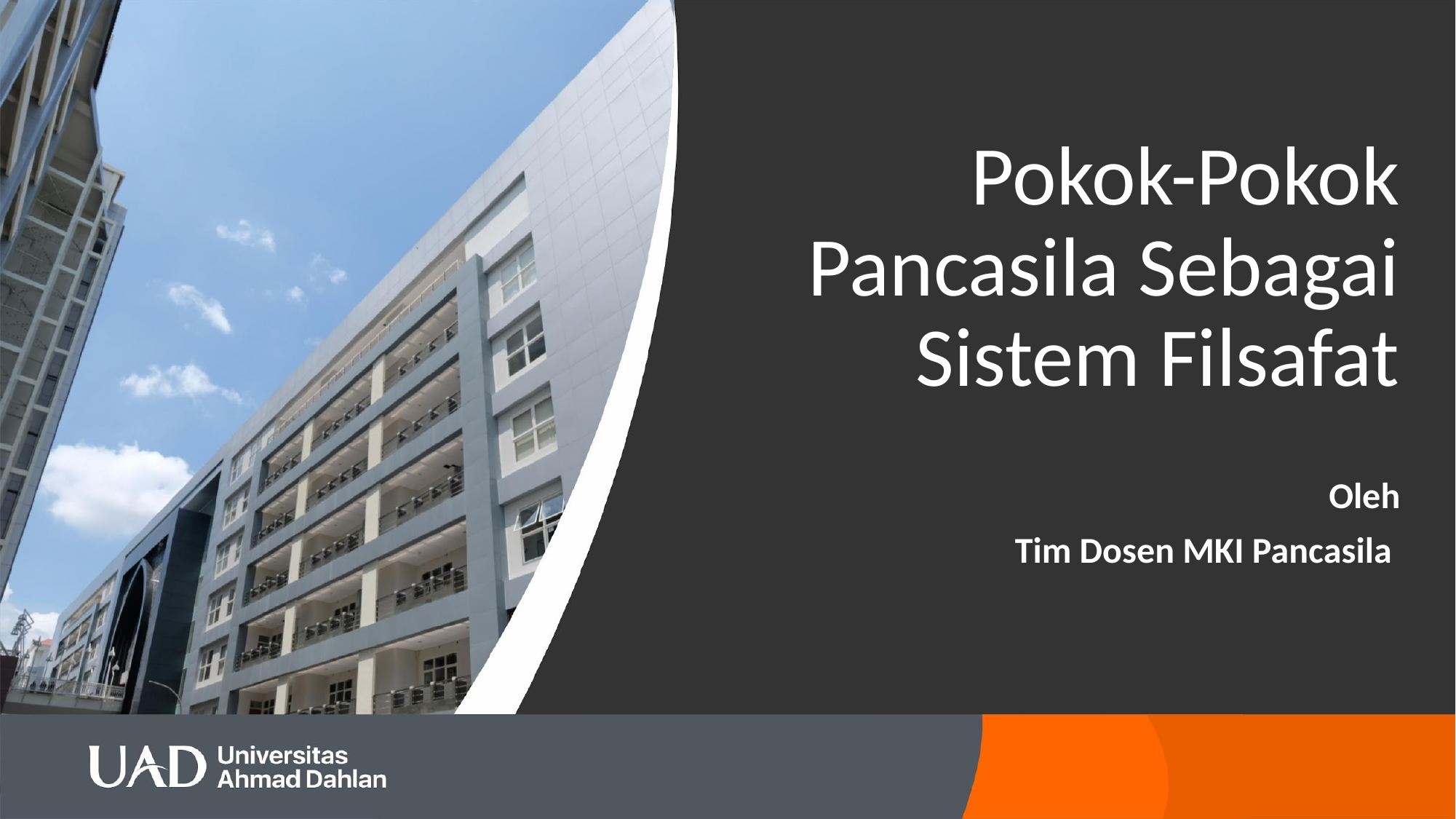

# Pokok-Pokok Pancasila Sebagai Sistem Filsafat
Oleh
Tim Dosen MKI Pancasila